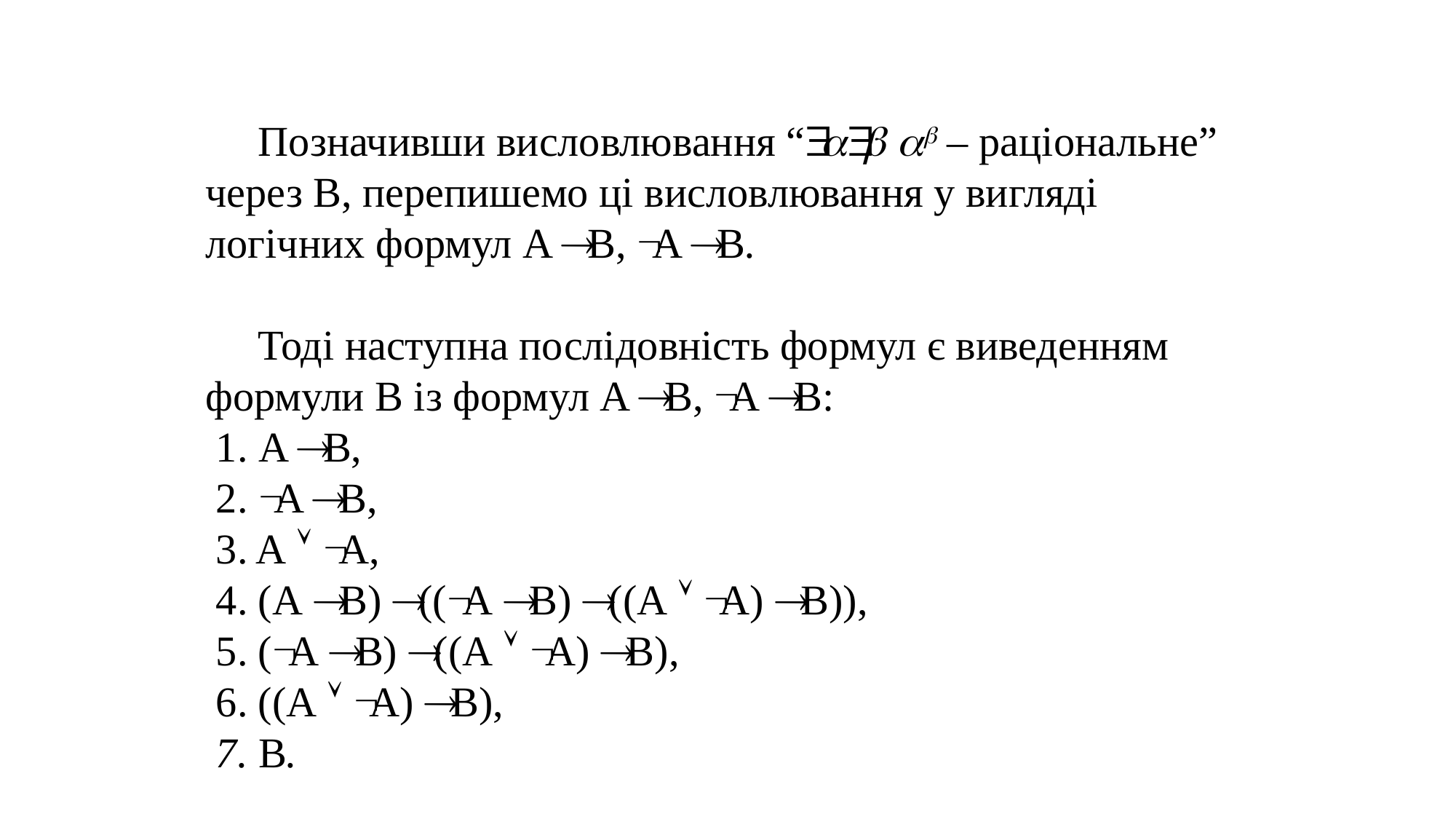

Позначивши висловлювання “∃α∃β αβ – раціональне” через В, перепишемо ці висловлювання у вигляді логічних формул A → B, ¬A → B.

     Тоді наступна послідовність формул є виведенням формули В із формул A → B, ¬A → B:
 1. A → B,
 2. ¬A → B,
 3. A ∨ ¬A,
 4. (A → B) → ((¬A → B) → ((A ∨ ¬A) → B)),
 5. (¬A → B) → ((A ∨ ¬A) → B),
 6. ((A ∨ ¬A) → B),
 7. B.